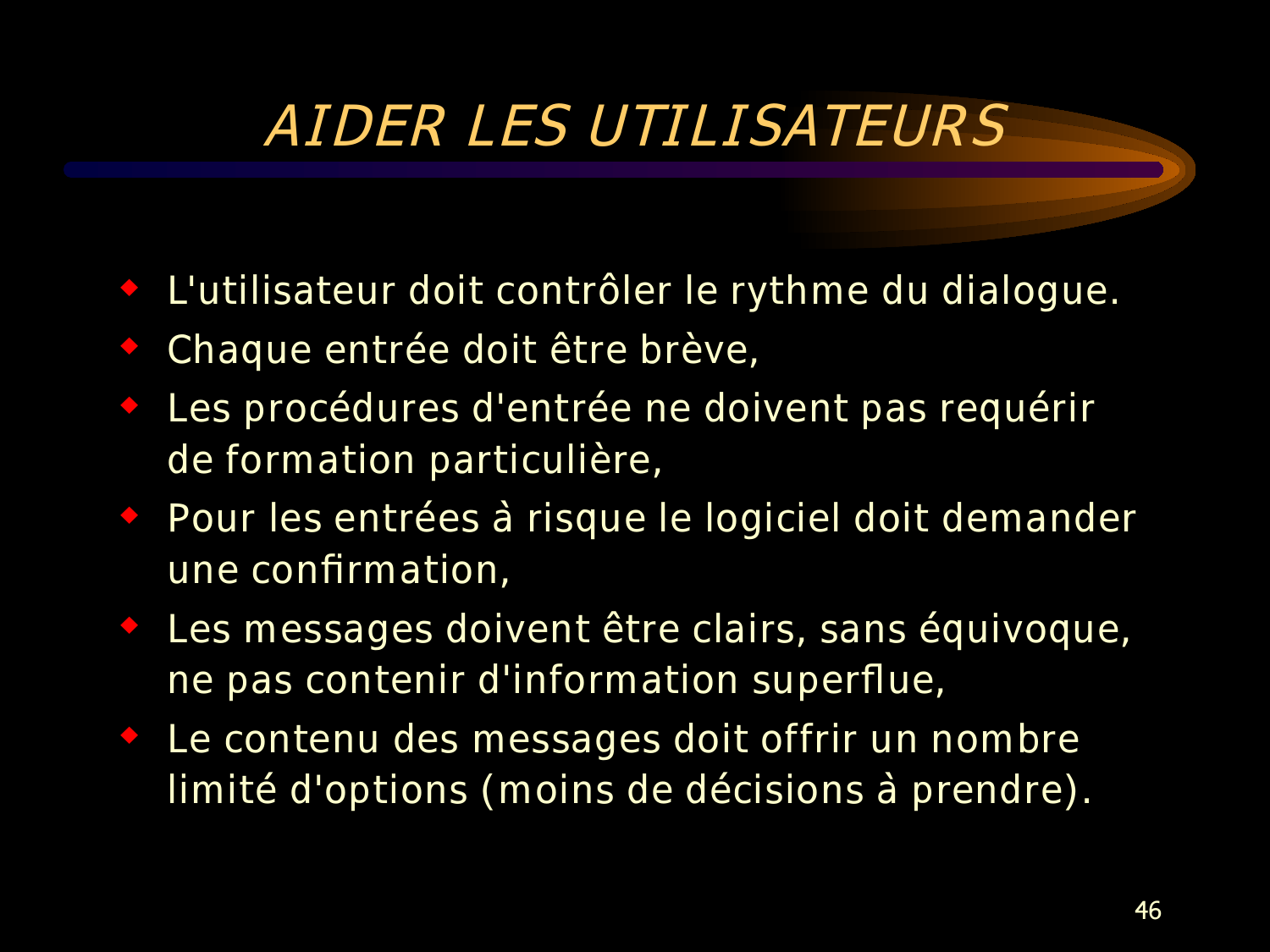

# AIDER LES UTILISATEURS
L'utilisateur doit contrôler le rythme du dialogue.
Chaque entrée doit être brève,
Les procédures d'entrée ne doivent pas requérir de formation particulière,
Pour les entrées à risque le logiciel doit demander une confirmation,
Les messages doivent être clairs, sans équivoque, ne pas contenir d'information superflue,
Le contenu des messages doit offrir un nombre limité d'options (moins de décisions à prendre).
46